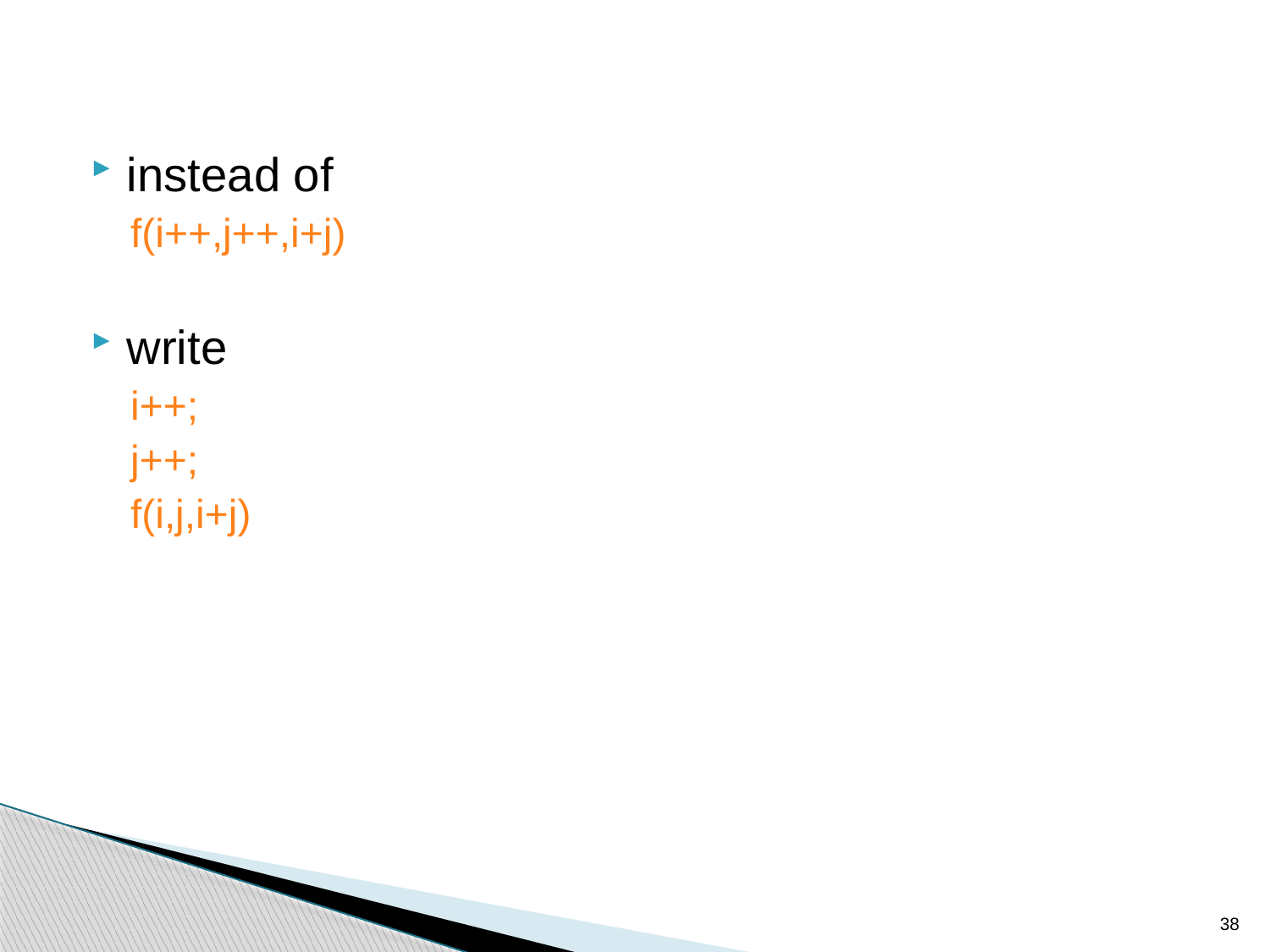

instead of
f(i++,j++,i+j)

write
i++;
j++;
f(i,j,i+j)
38